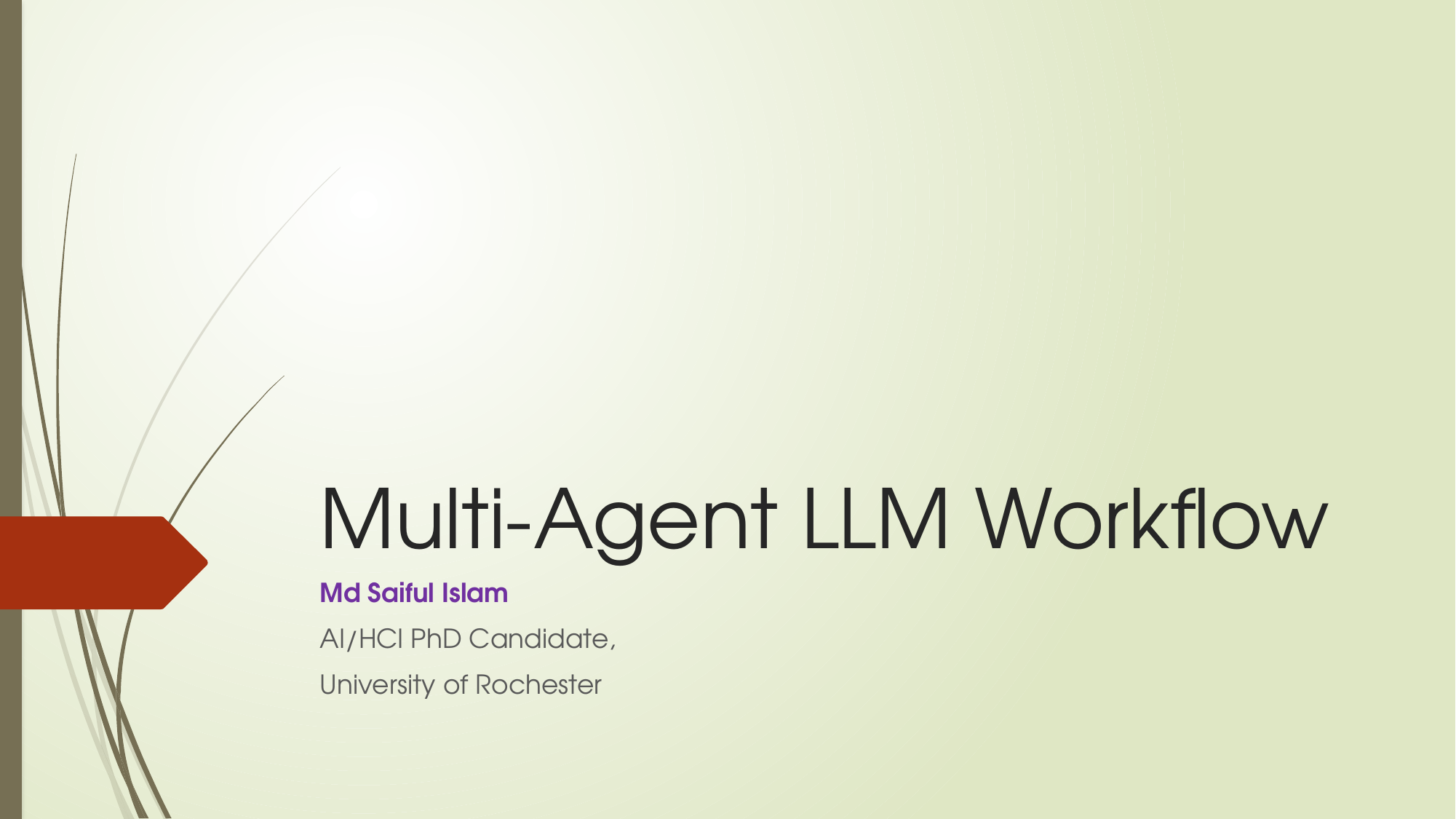

# Multi-Agent LLM Workflow
Md Saiful Islam
AI/HCI PhD Candidate,
University of Rochester